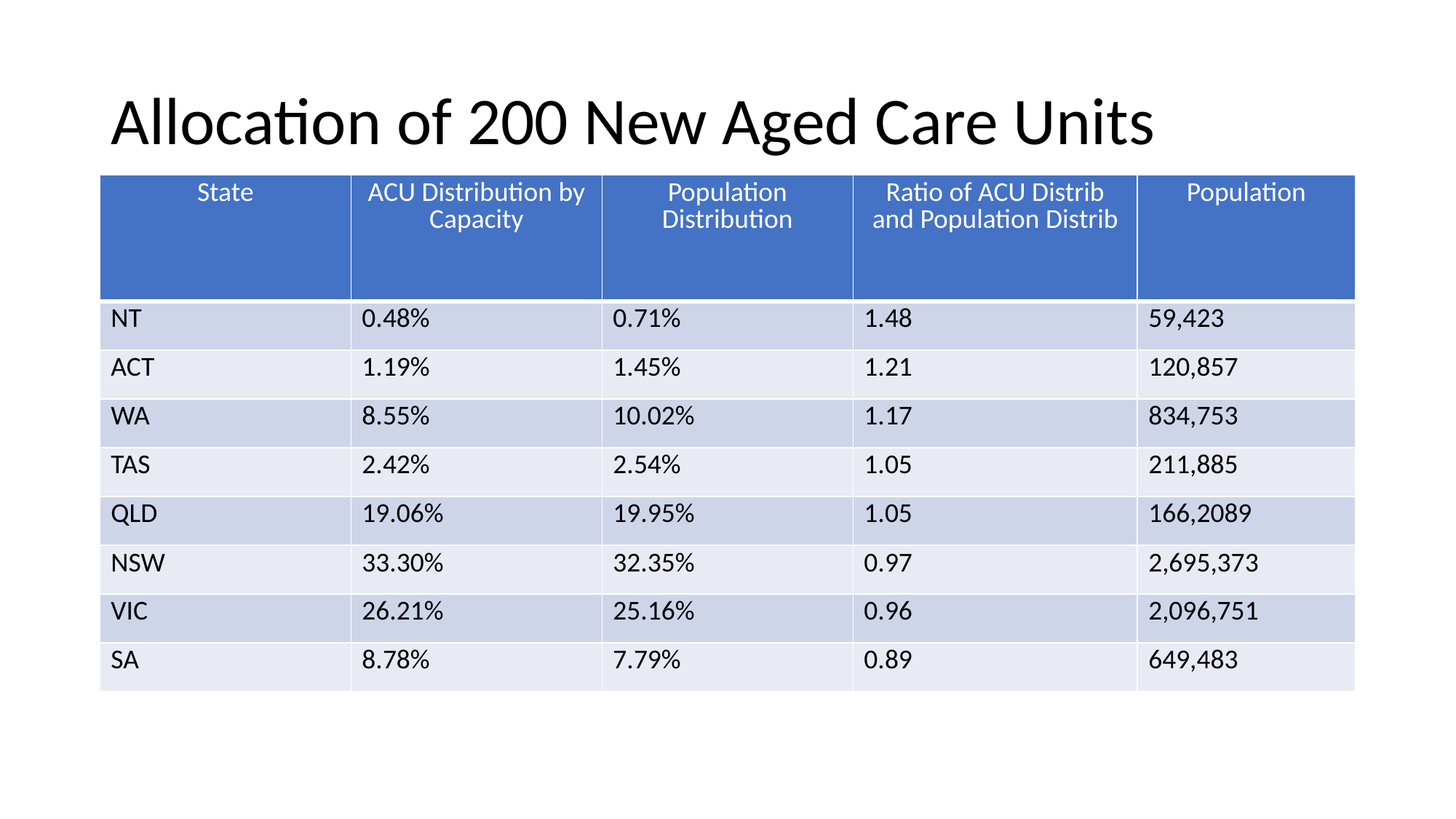

# Allocation of 200 New Aged Care Units

| State | ACU Distribution by Capacity | Population Distribution | Ratio of ACU Distrib and Population Distrib | Population |
| --- | --- | --- | --- | --- |
| NT | 0.48% | 0.71% | 1.48 | 59,423 |
| ACT | 1.19% | 1.45% | 1.21 | 120,857 |
| WA | 8.55% | 10.02% | 1.17 | 834,753 |
| TAS | 2.42% | 2.54% | 1.05 | 211,885 |
| QLD | 19.06% | 19.95% | 1.05 | 166,2089 |
| NSW | 33.30% | 32.35% | 0.97 | 2,695,373 |
| VIC | 26.21% | 25.16% | 0.96 | 2,096,751 |
| SA | 8.78% | 7.79% | 0.89 | 649,483 |